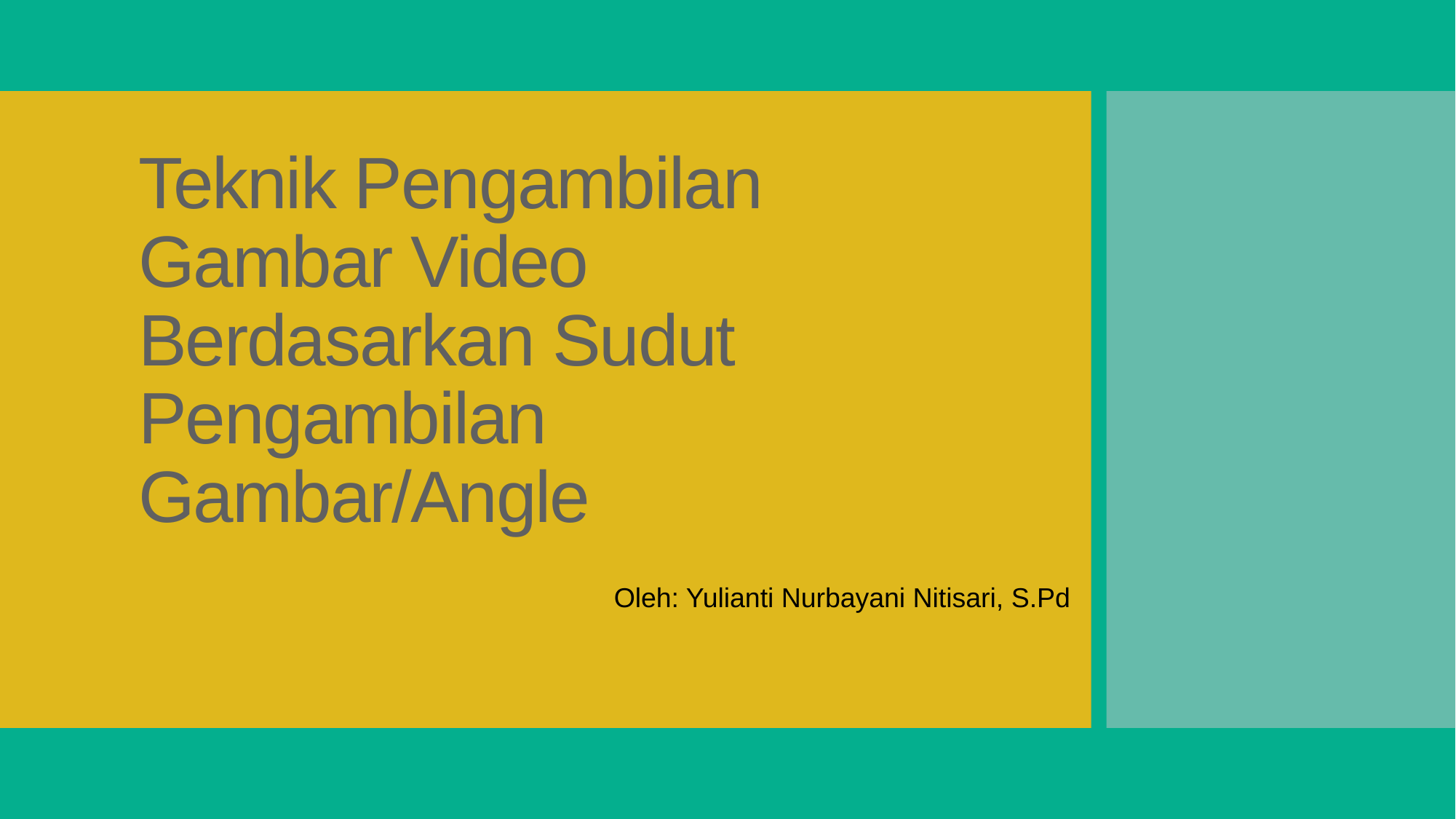

# Teknik Pengambilan Gambar Video Berdasarkan Sudut Pengambilan Gambar/Angle
Oleh: Yulianti Nurbayani Nitisari, S.Pd